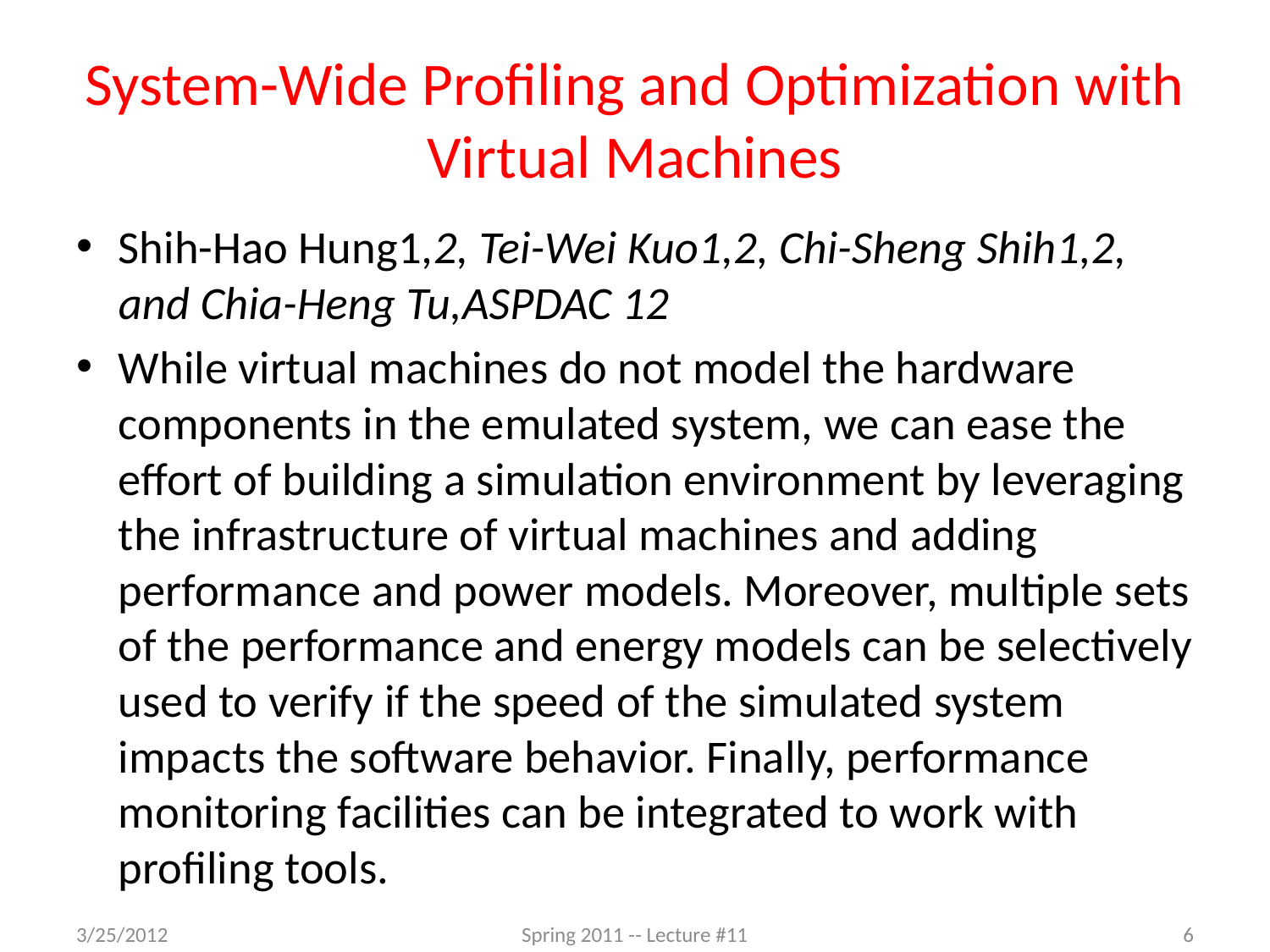

# System-Wide Profiling and Optimization with Virtual Machines
Shih-Hao Hung1,2, Tei-Wei Kuo1,2, Chi-Sheng Shih1,2, and Chia-Heng Tu,ASPDAC 12
While virtual machines do not model the hardware components in the emulated system, we can ease the effort of building a simulation environment by leveraging the infrastructure of virtual machines and adding performance and power models. Moreover, multiple sets of the performance and energy models can be selectively used to verify if the speed of the simulated system impacts the software behavior. Finally, performance monitoring facilities can be integrated to work with profiling tools.
3/25/2012
Spring 2011 -- Lecture #11
6